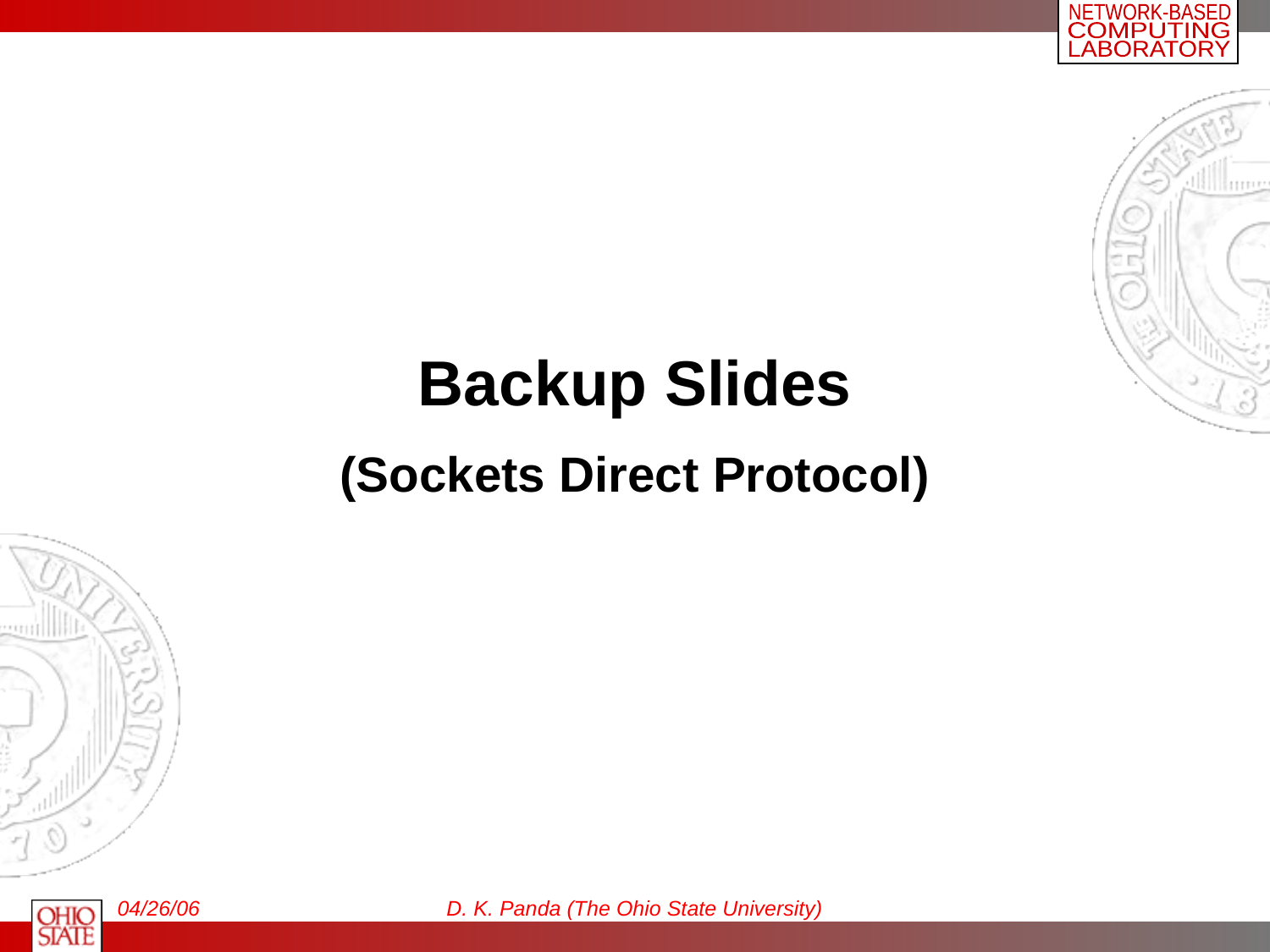

# Backup Slides (Sockets Direct Protocol)
04/26/06
D. K. Panda (The Ohio State University)